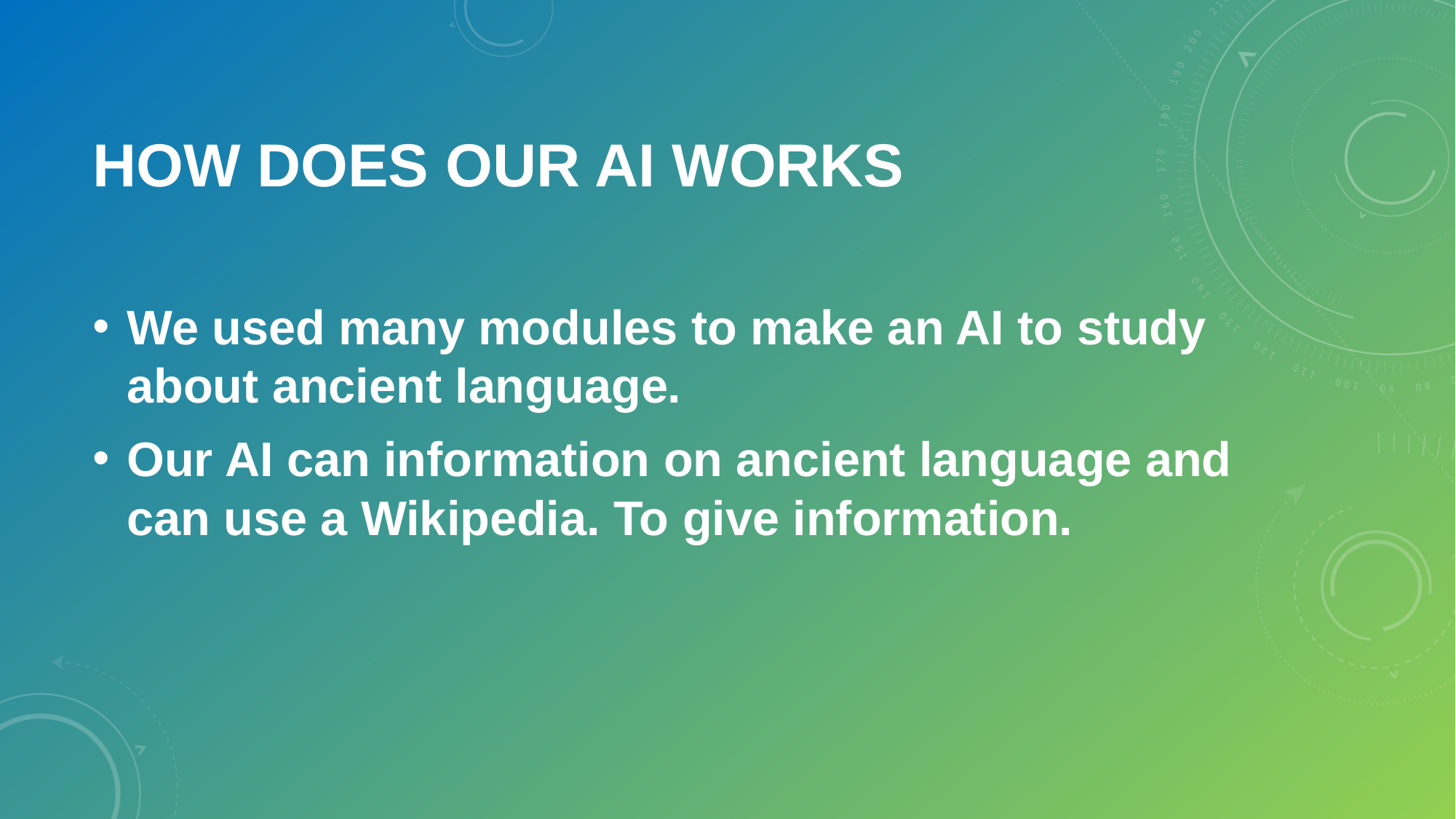

# HOW DOES OUR AI Works
We used many modules to make an AI to study about ancient language.
Our AI can information on ancient language and can use a Wikipedia. To give information.